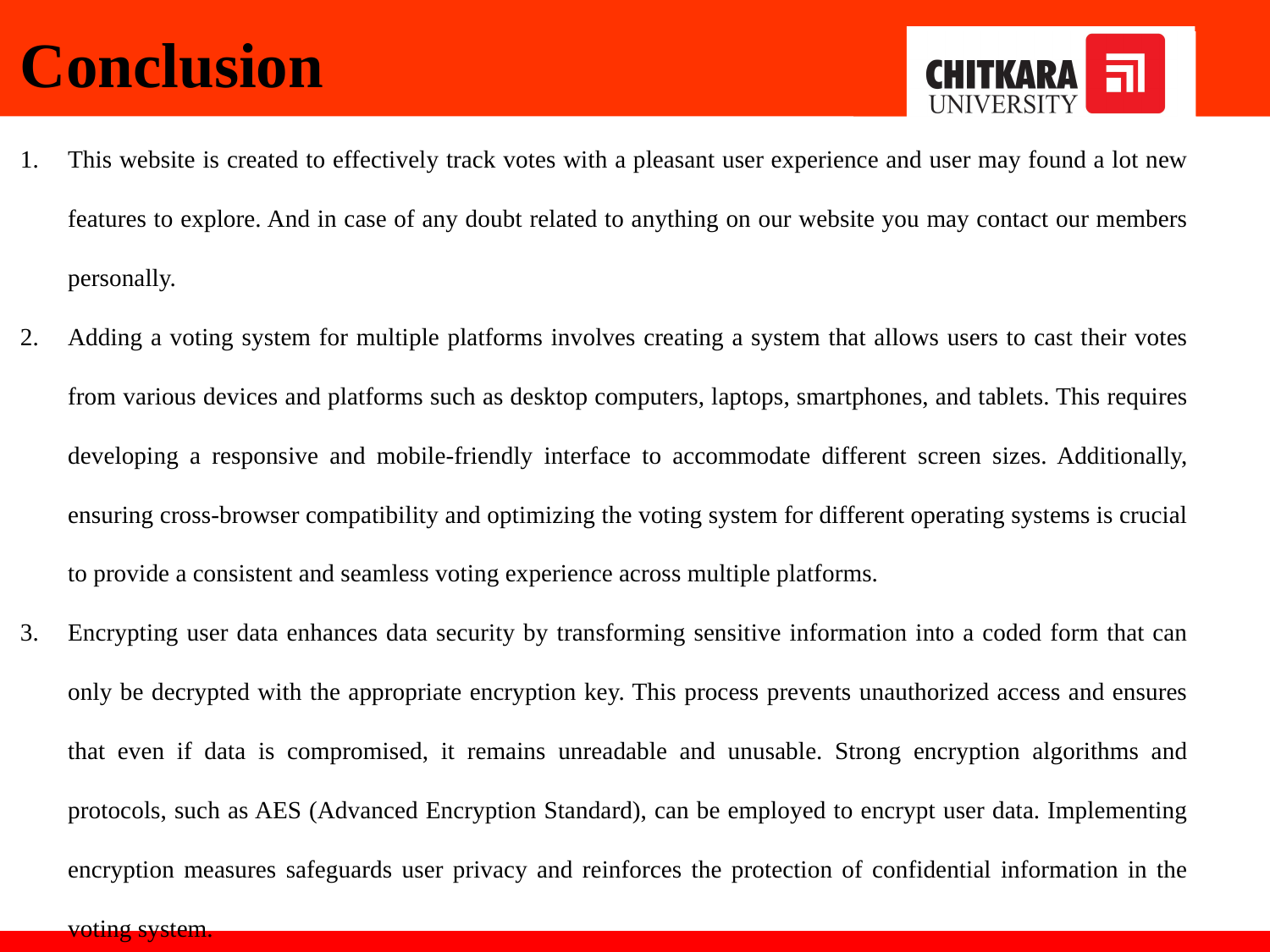

Conclusion
This website is created to effectively track votes with a pleasant user experience and user may found a lot new features to explore. And in case of any doubt related to anything on our website you may contact our members personally.
Adding a voting system for multiple platforms involves creating a system that allows users to cast their votes from various devices and platforms such as desktop computers, laptops, smartphones, and tablets. This requires developing a responsive and mobile-friendly interface to accommodate different screen sizes. Additionally, ensuring cross-browser compatibility and optimizing the voting system for different operating systems is crucial to provide a consistent and seamless voting experience across multiple platforms.
Encrypting user data enhances data security by transforming sensitive information into a coded form that can only be decrypted with the appropriate encryption key. This process prevents unauthorized access and ensures that even if data is compromised, it remains unreadable and unusable. Strong encryption algorithms and protocols, such as AES (Advanced Encryption Standard), can be employed to encrypt user data. Implementing encryption measures safeguards user privacy and reinforces the protection of confidential information in the voting system.